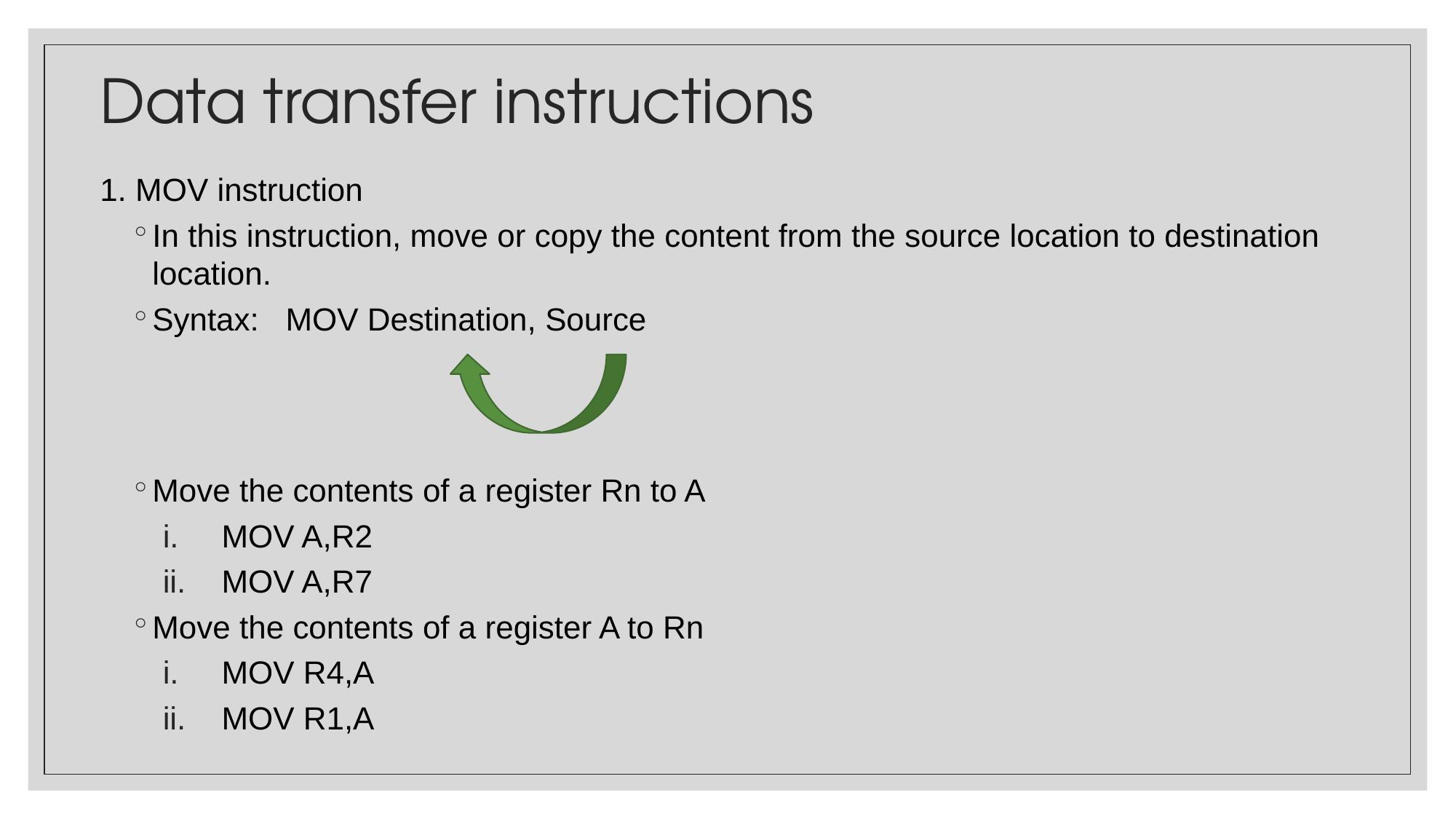

# Data transfer instructions
1. MOV instruction
In this instruction, move or copy the content from the source location to destination location.
Syntax:   MOV Destination, Source

Move the contents of a register Rn to A
MOV A,R2
MOV A,R7
Move the contents of a register A to Rn
MOV R4,A
MOV R1,A